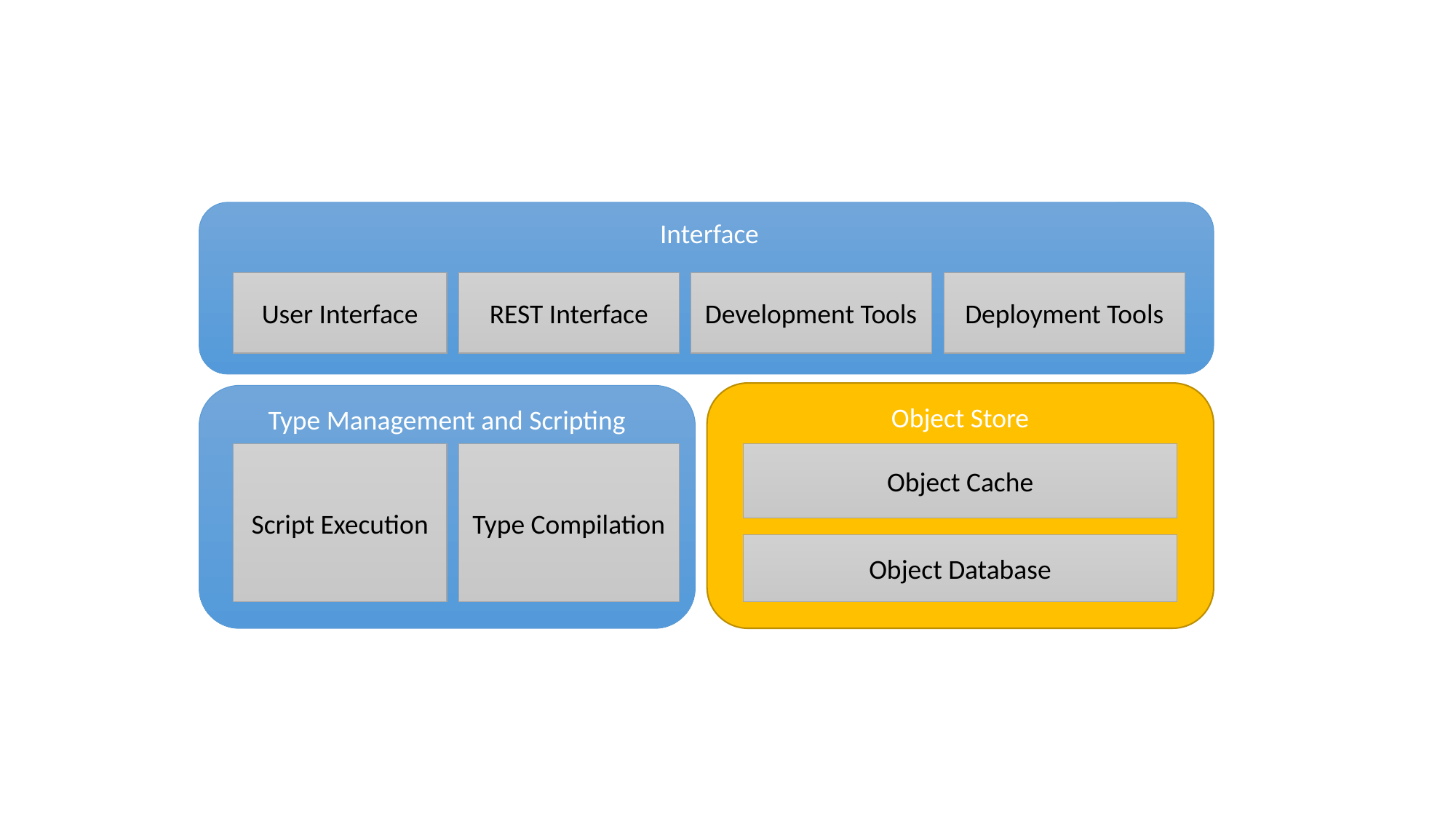

Interface
User Interface
REST Interface
Development Tools
Deployment Tools
Object Store
Type Management and Scripting
Script Execution
Type Compilation
Object Cache
Object Database